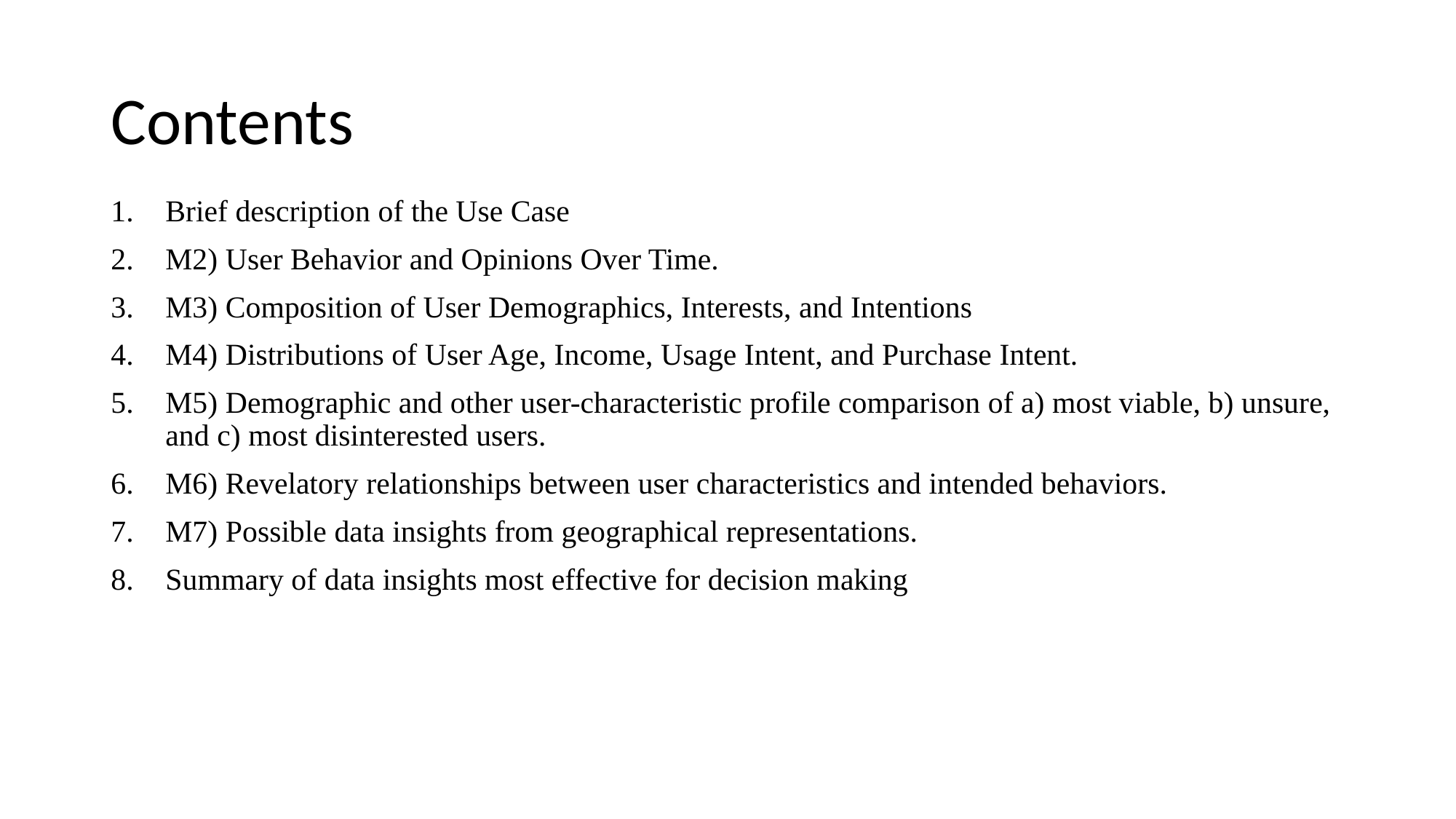

# Contents
Brief description of the Use Case
M2) User Behavior and Opinions Over Time.
M3) Composition of User Demographics, Interests, and Intentions
M4) Distributions of User Age, Income, Usage Intent, and Purchase Intent.
M5) Demographic and other user-characteristic profile comparison of a) most viable, b) unsure, and c) most disinterested users.
M6) Revelatory relationships between user characteristics and intended behaviors.
M7) Possible data insights from geographical representations.
Summary of data insights most effective for decision making